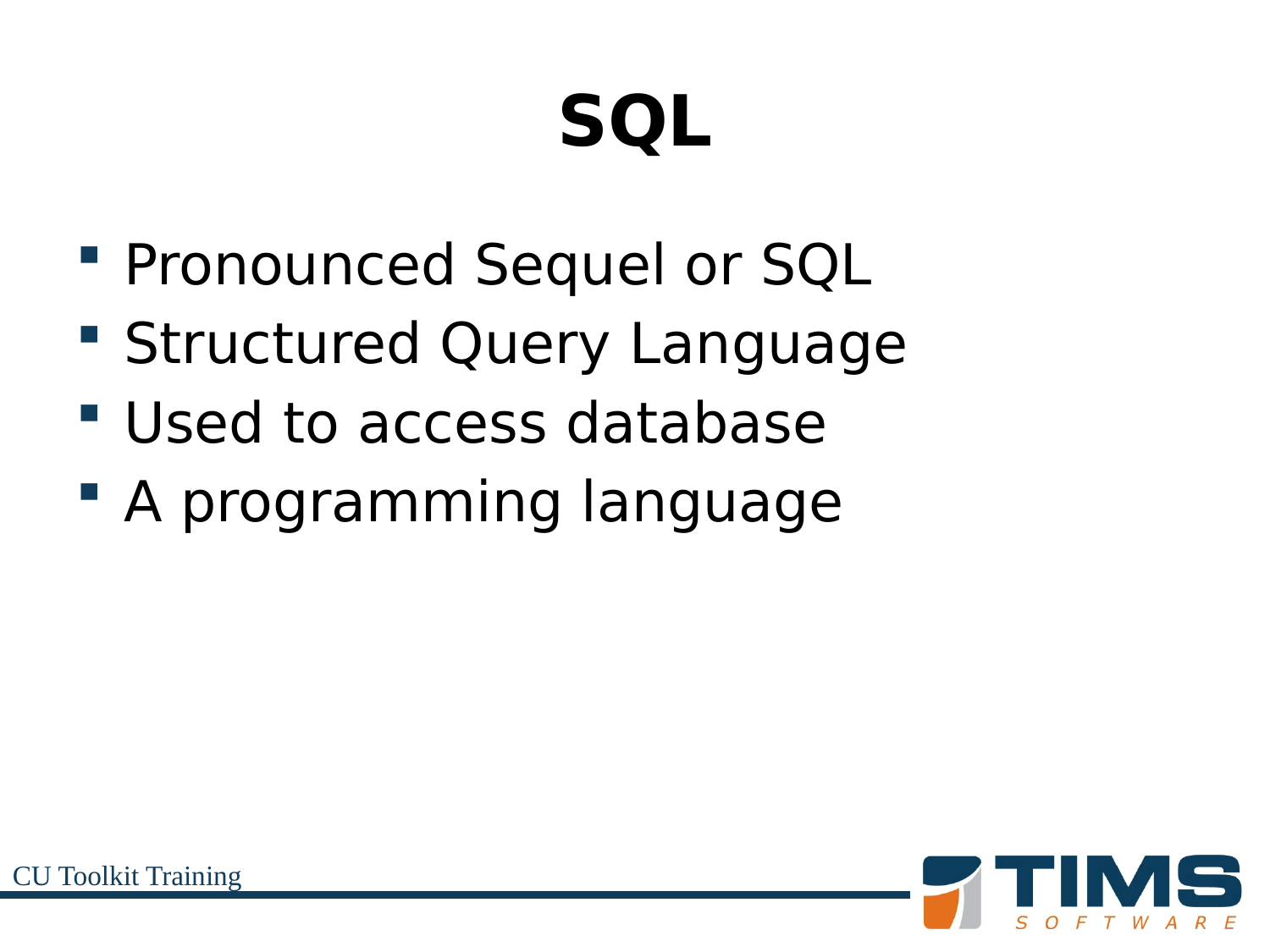

# SQL
Pronounced Sequel or SQL
Structured Query Language
Used to access database
A programming language
CU Toolkit Training